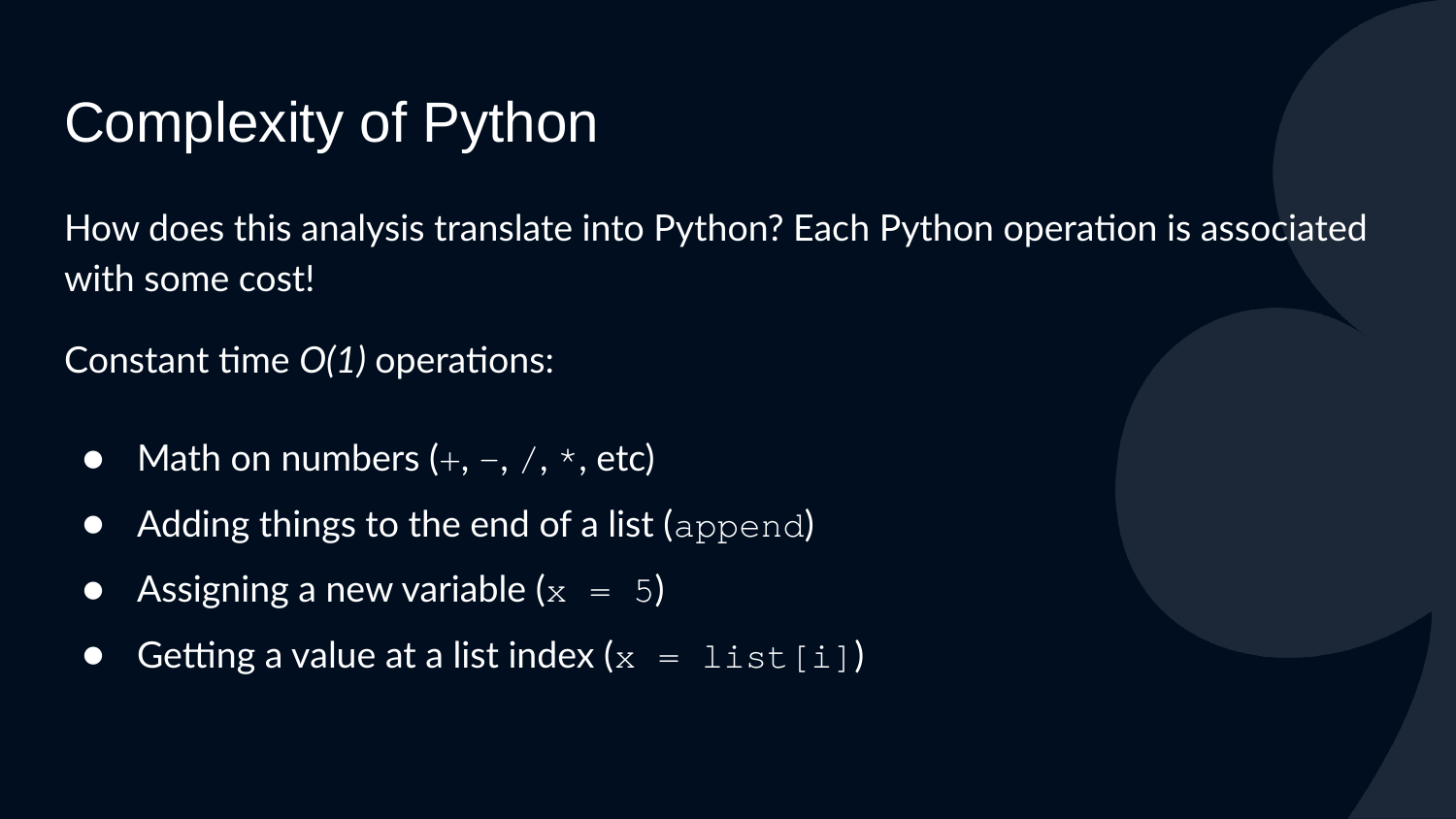

# Complexity of Python
How does this analysis translate into Python? Each Python operation is associated with some cost!
Constant time O(1) operations:
Math on numbers (+, -, /, *, etc)
Adding things to the end of a list (append)
Assigning a new variable (x = 5)
Getting a value at a list index (x = list[i])